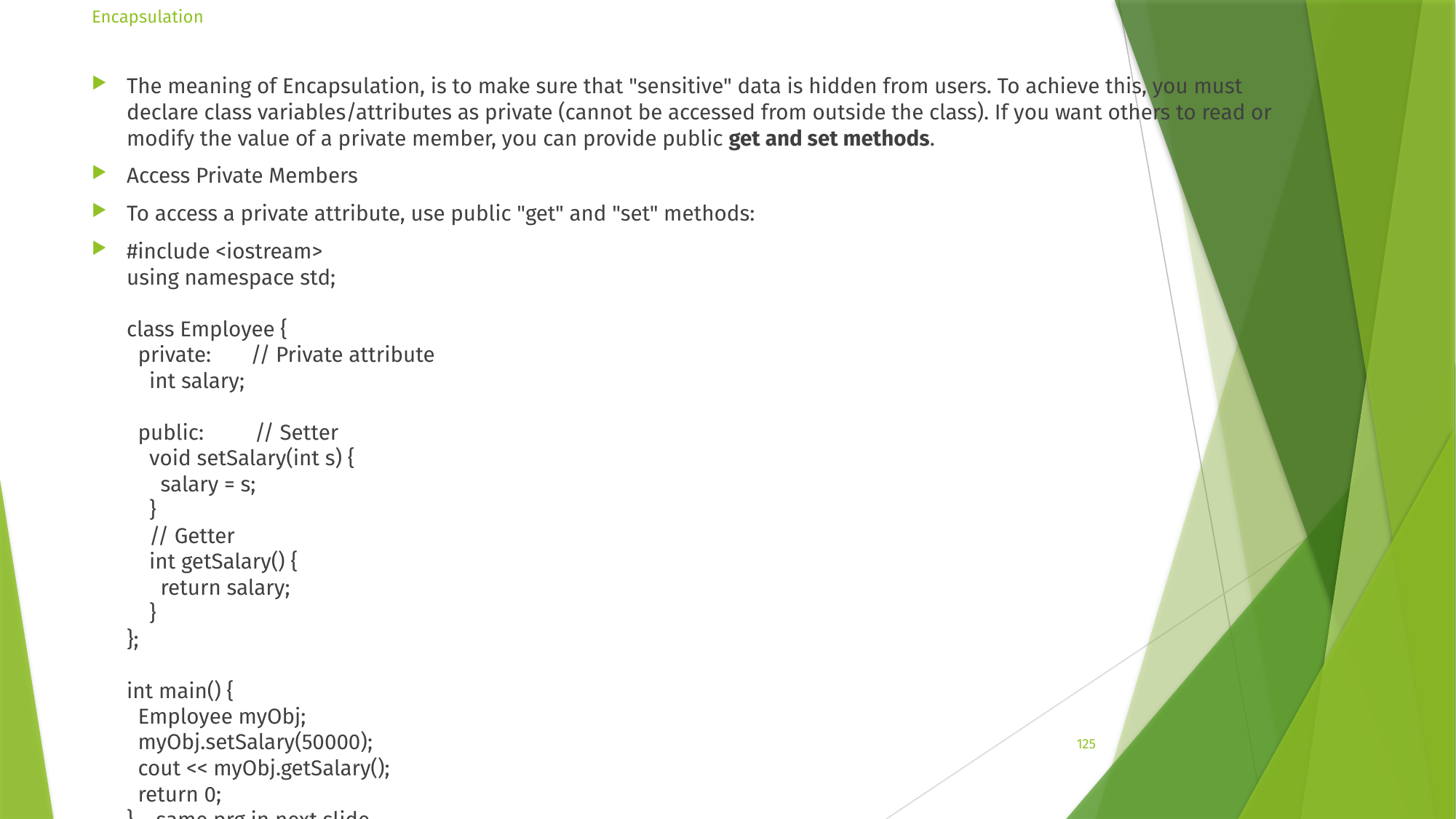

# Encapsulation
The meaning of Encapsulation, is to make sure that "sensitive" data is hidden from users. To achieve this, you must declare class variables/attributes as private (cannot be accessed from outside the class). If you want others to read or modify the value of a private member, you can provide public get and set methods.
Access Private Members
To access a private attribute, use public "get" and "set" methods:
#include <iostream>
using namespace std;
class Employee {
  private:       // Private attribute
    int salary;
  public:         // Setter
    void setSalary(int s) {
      salary = s;
    }
    // Getter
    int getSalary() {
      return salary;
    }
};
int main() {
  Employee myObj;
  myObj.setSalary(50000);
  cout << myObj.getSalary();
  return 0;
}    same prg in next slide

125